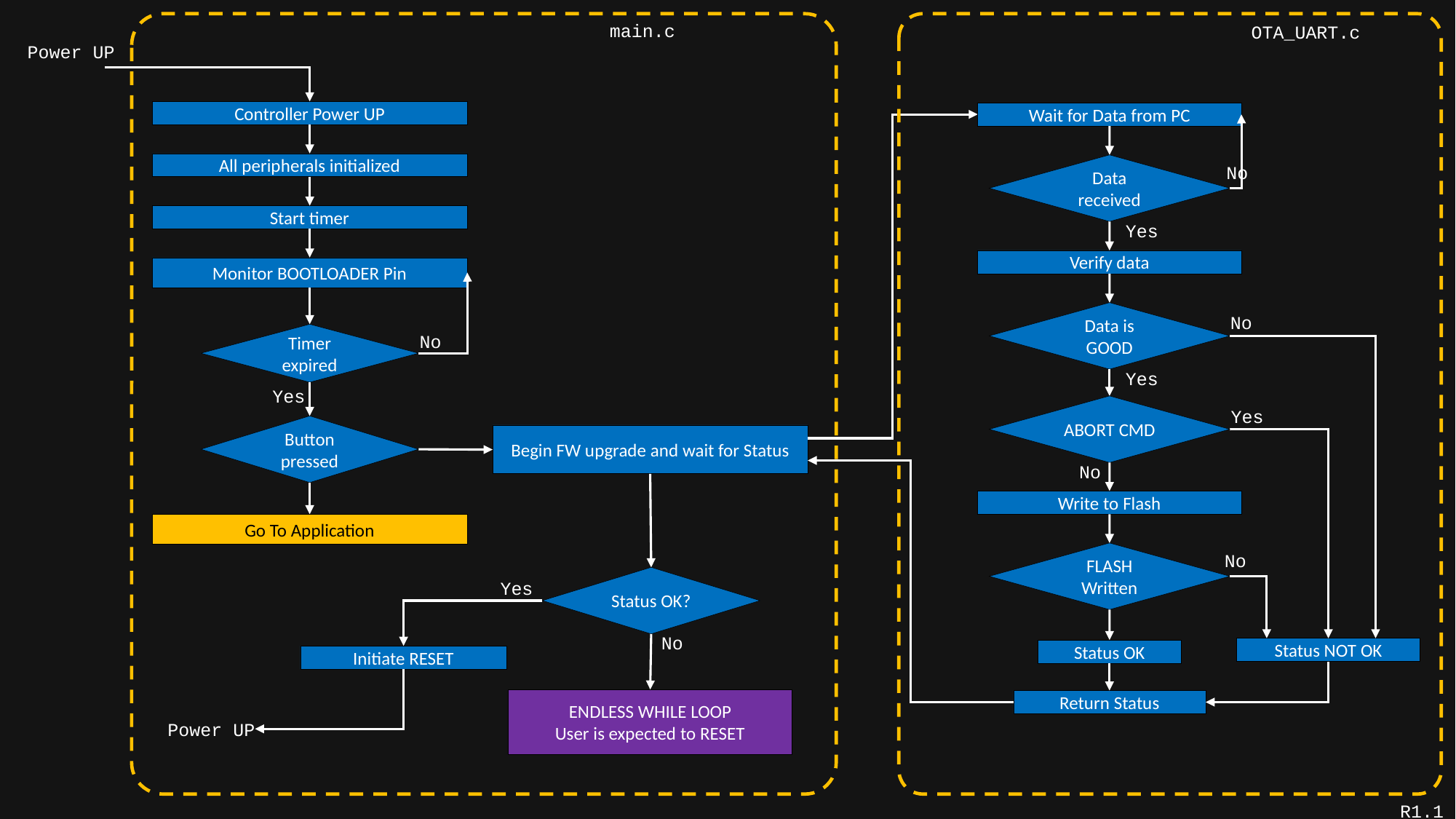

main.c
OTA_UART.c
Power UP
Controller Power UP
Wait for Data from PC
All peripherals initialized
Data received
No
Start timer
Yes
Verify data
Monitor BOOTLOADER Pin
Data is GOOD
No
Timer expired
No
Yes
Yes
ABORT CMD
Yes
Button pressed

Begin FW upgrade and wait for Status

No
Write to Flash
Go To Application
FLASH Written
No
Status OK?
Yes
No
Status NOT OK

Status OK
Initiate RESET
ENDLESS WHILE LOOP
User is expected to RESET
Return Status
Power UP
R1.1